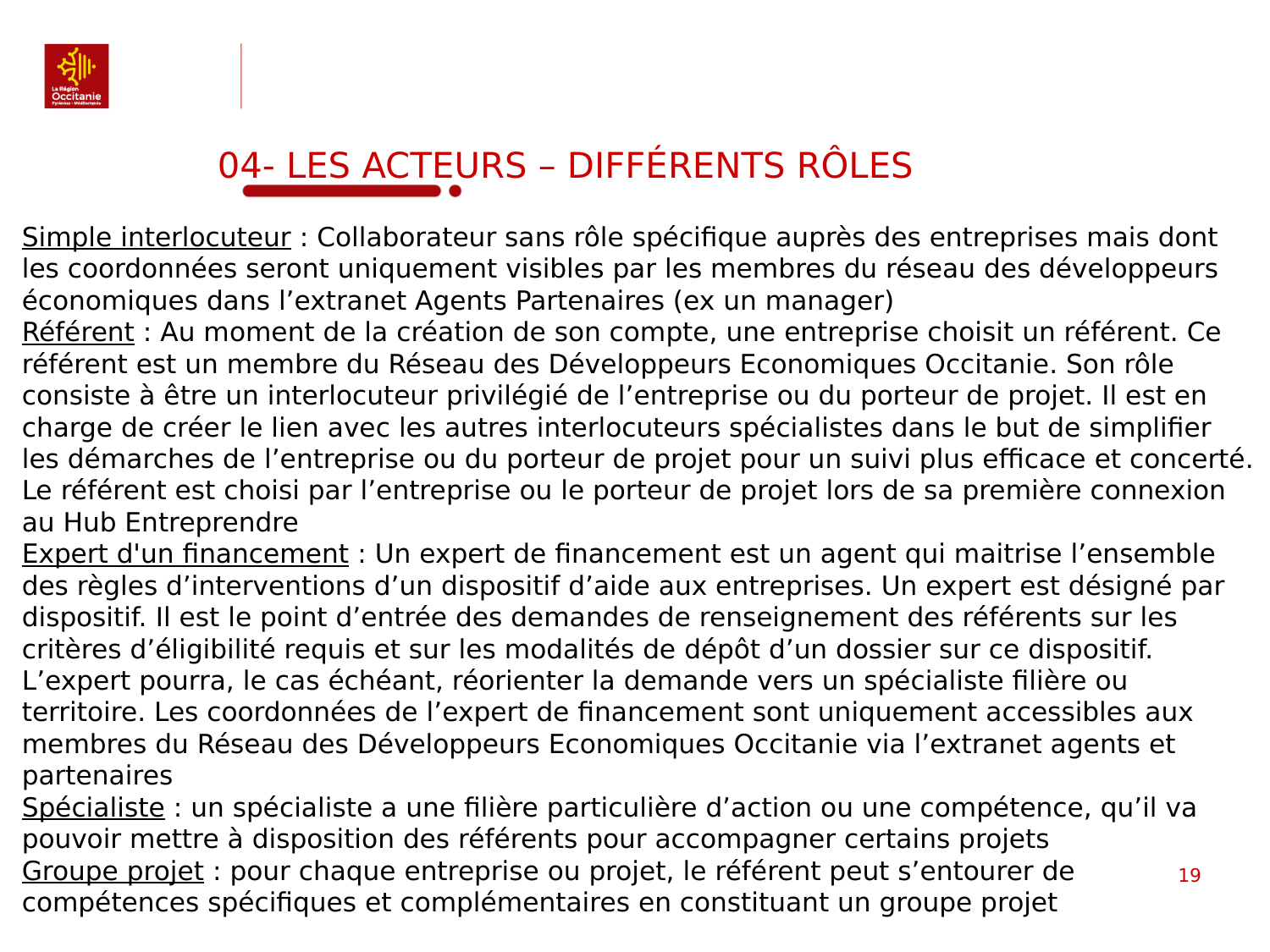

# 04- Les ACTEURS – différents rôles
Simple interlocuteur : Collaborateur sans rôle spécifique auprès des entreprises mais dont les coordonnées seront uniquement visibles par les membres du réseau des développeurs économiques dans l’extranet Agents Partenaires (ex un manager)
Référent : Au moment de la création de son compte, une entreprise choisit un référent. Ce référent est un membre du Réseau des Développeurs Economiques Occitanie. Son rôle consiste à être un interlocuteur privilégié de l’entreprise ou du porteur de projet. Il est en charge de créer le lien avec les autres interlocuteurs spécialistes dans le but de simplifier les démarches de l’entreprise ou du porteur de projet pour un suivi plus efficace et concerté. Le référent est choisi par l’entreprise ou le porteur de projet lors de sa première connexion au Hub Entreprendre
Expert d'un financement : Un expert de financement est un agent qui maitrise l’ensemble des règles d’interventions d’un dispositif d’aide aux entreprises. Un expert est désigné par dispositif. Il est le point d’entrée des demandes de renseignement des référents sur les critères d’éligibilité requis et sur les modalités de dépôt d’un dossier sur ce dispositif. L’expert pourra, le cas échéant, réorienter la demande vers un spécialiste filière ou territoire. Les coordonnées de l’expert de financement sont uniquement accessibles aux membres du Réseau des Développeurs Economiques Occitanie via l’extranet agents et partenaires
Spécialiste : un spécialiste a une filière particulière d’action ou une compétence, qu’il va pouvoir mettre à disposition des référents pour accompagner certains projets
Groupe projet : pour chaque entreprise ou projet, le référent peut s’entourer de compétences spécifiques et complémentaires en constituant un groupe projet